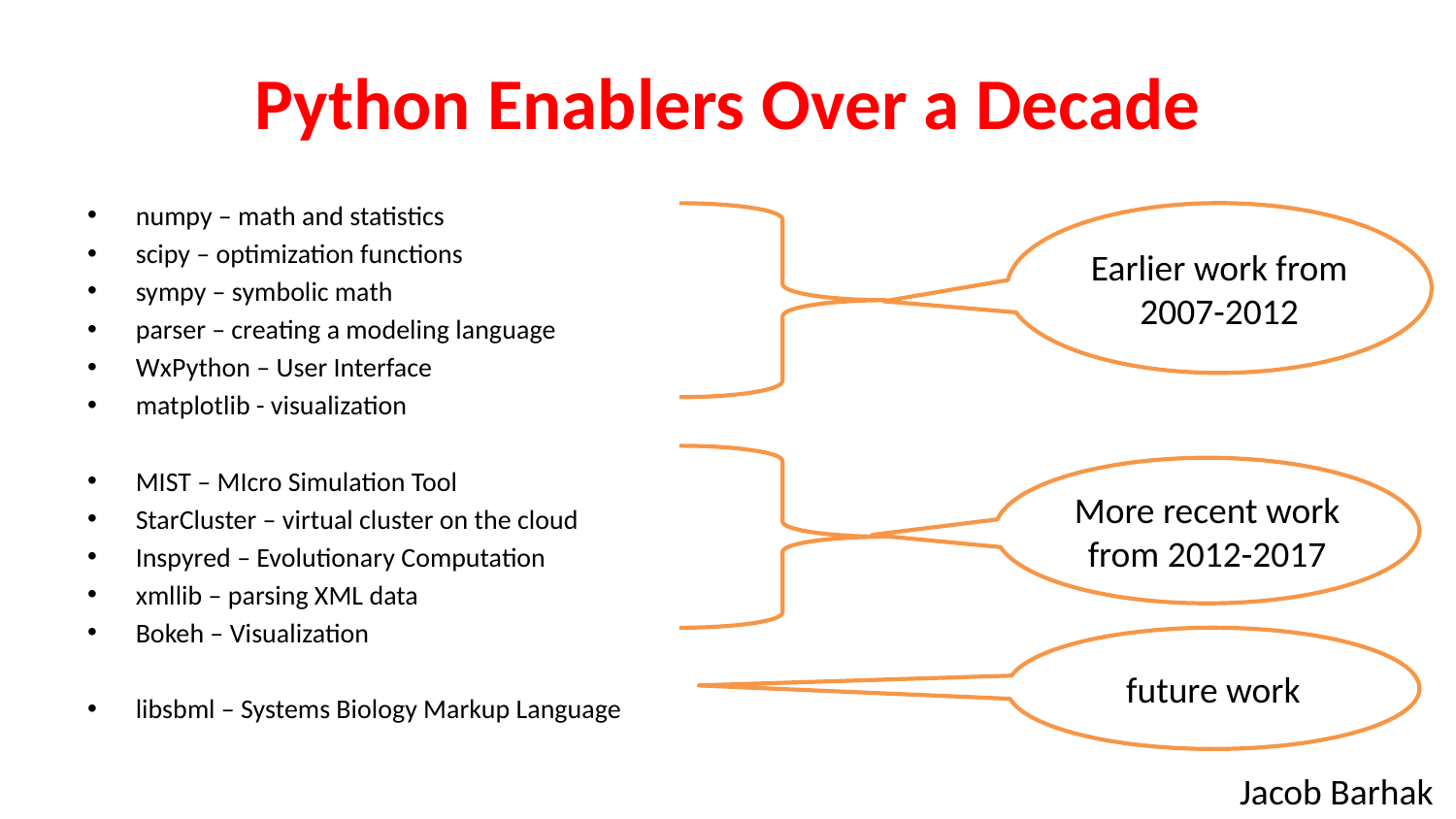

# Python Enablers Over a Decade
numpy – math and statistics
scipy – optimization functions
sympy – symbolic math
parser – creating a modeling language
WxPython – User Interface
matplotlib - visualization

MIST – MIcro Simulation Tool
StarCluster – virtual cluster on the cloud
Inspyred – Evolutionary Computation
xmllib – parsing XML data
Bokeh – Visualization

libsbml – Systems Biology Markup Language

Earlier work from 2007-2012

More recent work from 2012-2017
future work